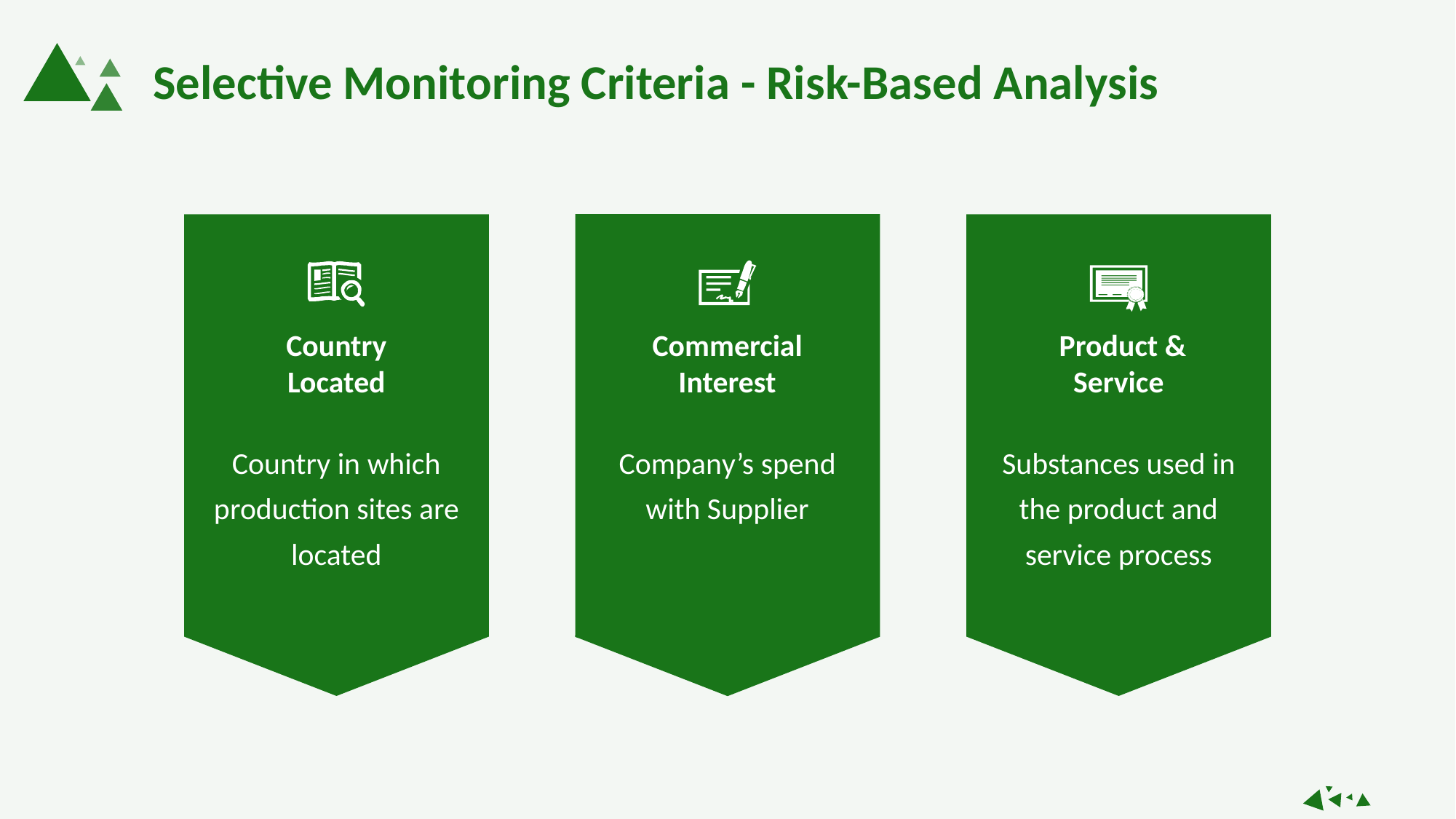

Selective Monitoring Criteria - Risk-Based Analysis

Country Located
Commercial Interest
 Product & Service
Country in which production sites are located
Company’s spend with Supplier
Substances used in the product and service process